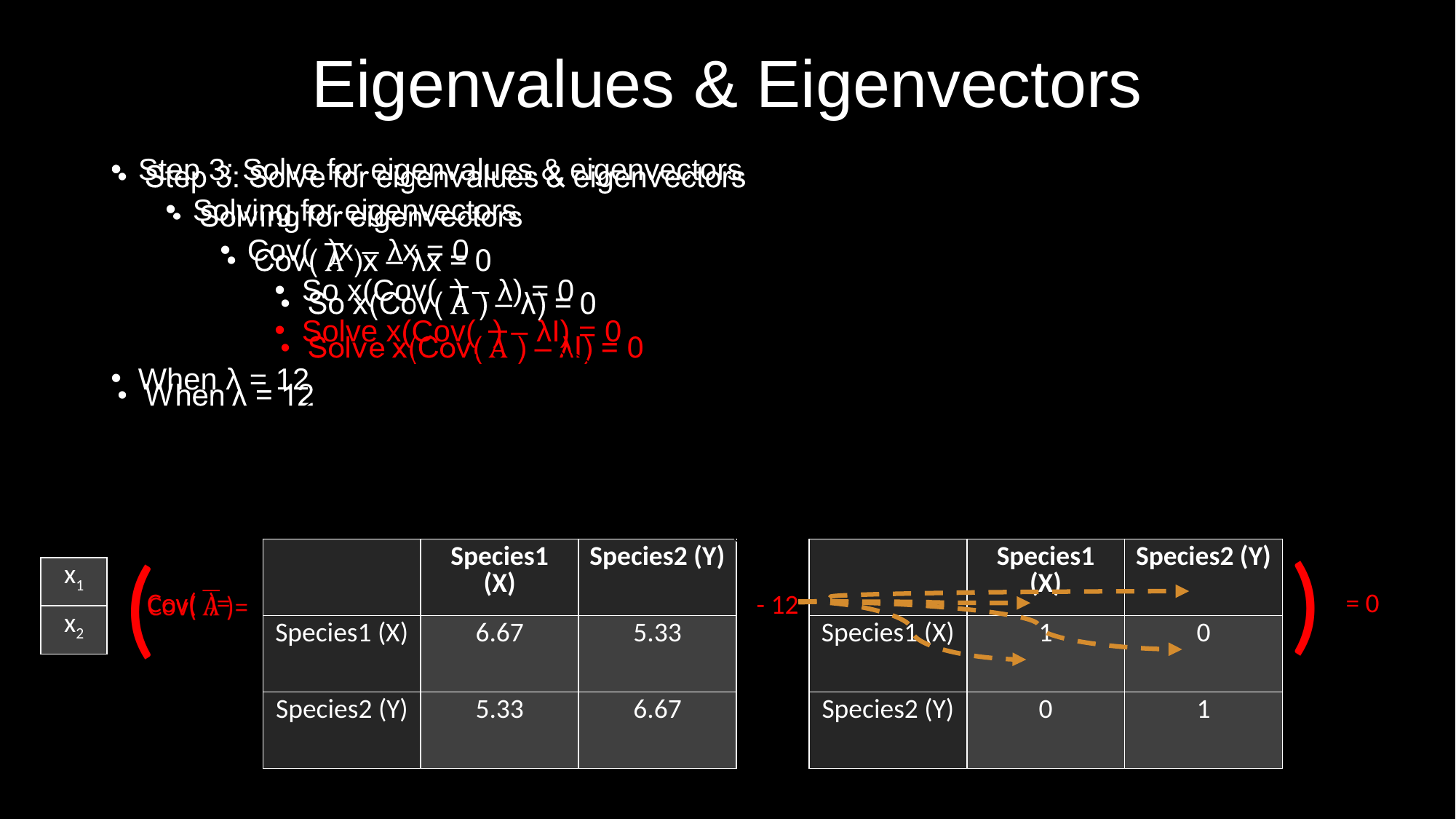

Eigenvalues & Eigenvectors
Step 3: Solve for eigenvalues & eigenvectors
Solving for eigenvectors
Cov(  )x – λx = 0
So x(Cov(  ) – λ) = 0
Solve x(Cov(  ) – λI) = 0
When λ = 12

 )
 (
|  | Species1 (X) | Species2 (Y) |
| --- | --- | --- |
| Species1 (X) | 6.67 | 5.33 |
| Species2 (Y) | 5.33 | 6.67 |
|  | Species1 (X) | Species2 (Y) |
| --- | --- | --- |
| Species1 (X) | 1 | 0 |
| Species2 (Y) | 0 | 1 |
| x1 |
| --- |
| x2 |
 Cov(  )=

= 0
- 12